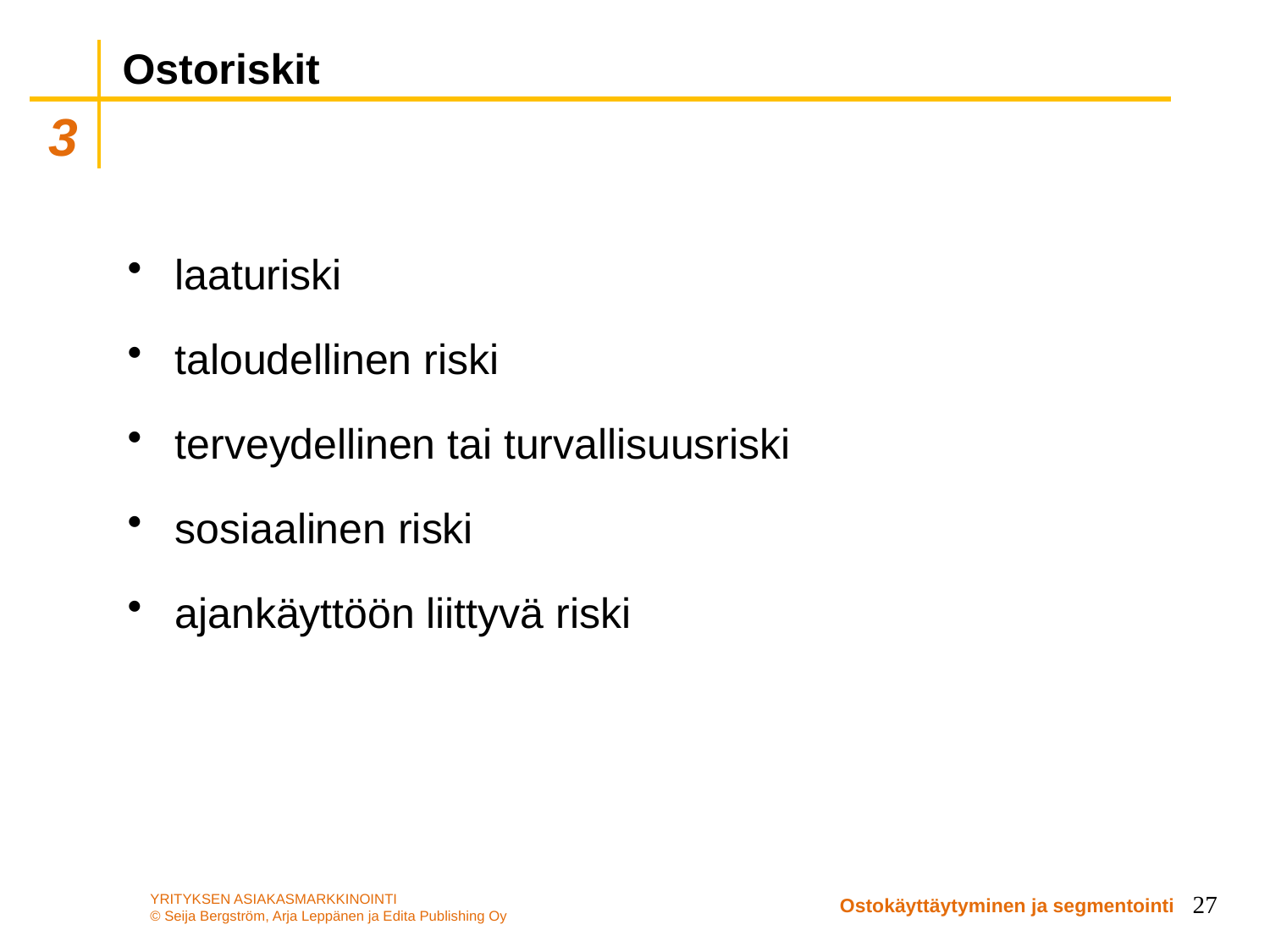

# Ostoriskit
laaturiski
taloudellinen riski
terveydellinen tai turvallisuusriski
sosiaalinen riski
ajankäyttöön liittyvä riski

27